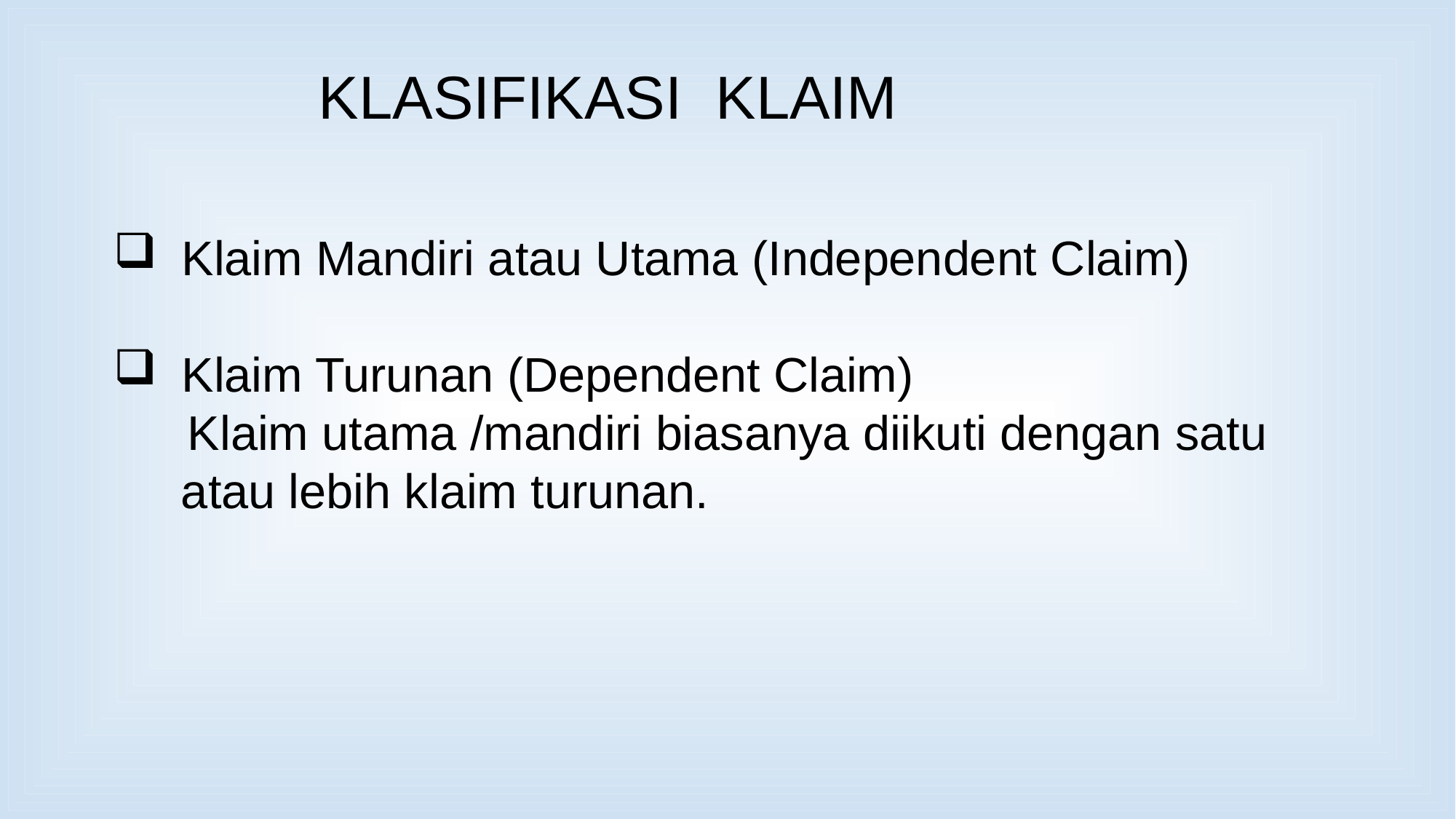

KLASIFIKASI  KLAIM

 Klaim Mandiri atau Utama (Independent Claim)

 Klaim Turunan (Dependent Claim)
 Klaim utama /mandiri biasanya diikuti dengan satu atau lebih klaim turunan.